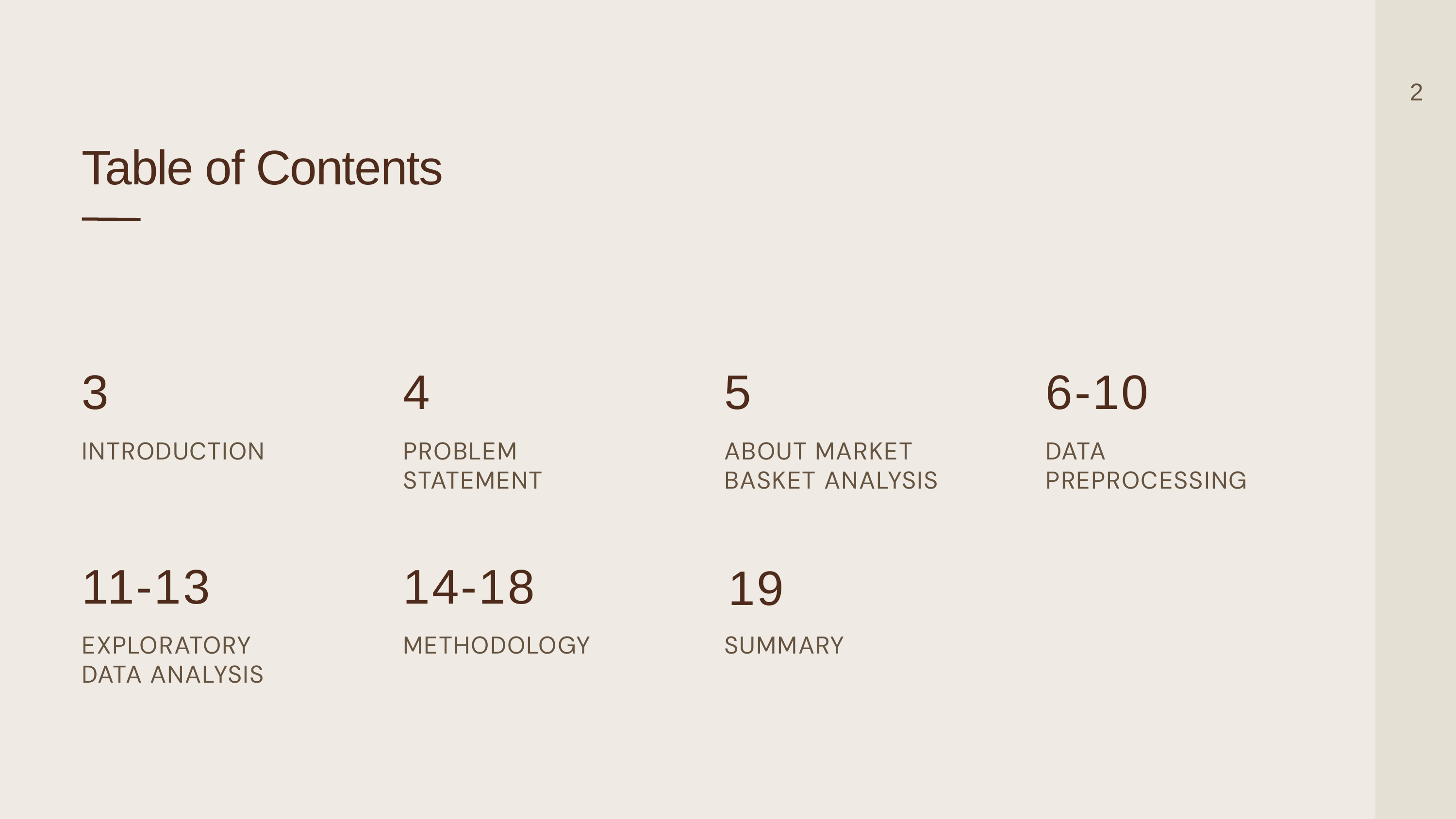

2
Table of Contents

3
4
5
6-10
INTRODUCTION
PROBLEM STATEMENT
ABOUT MARKET BASKET ANALYSIS
DATA PREPROCESSING
11-13
14-18
19
EXPLORATORY DATA ANALYSIS
METHODOLOGY
SUMMARY